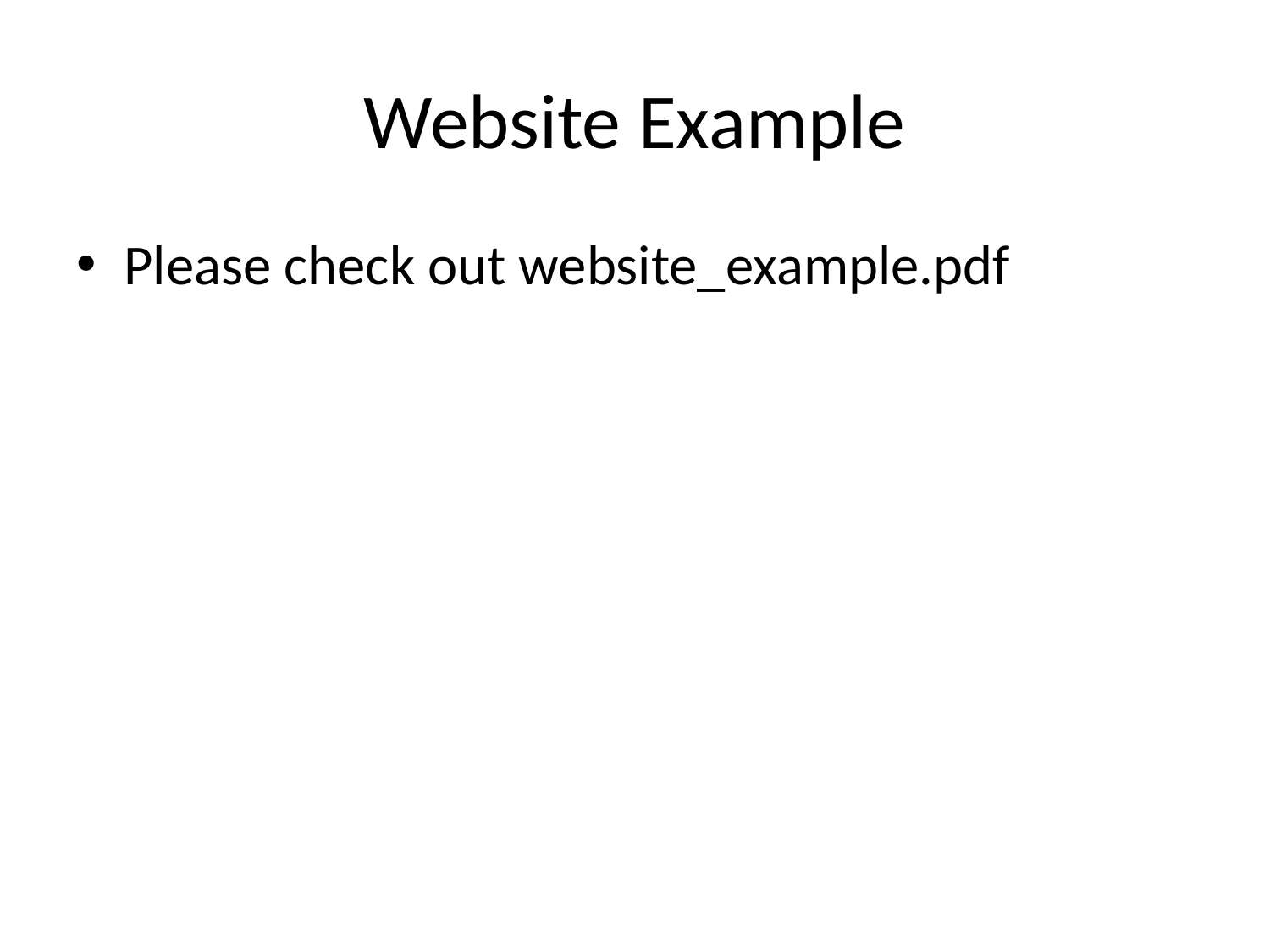

# Website Example
Please check out website_example.pdf